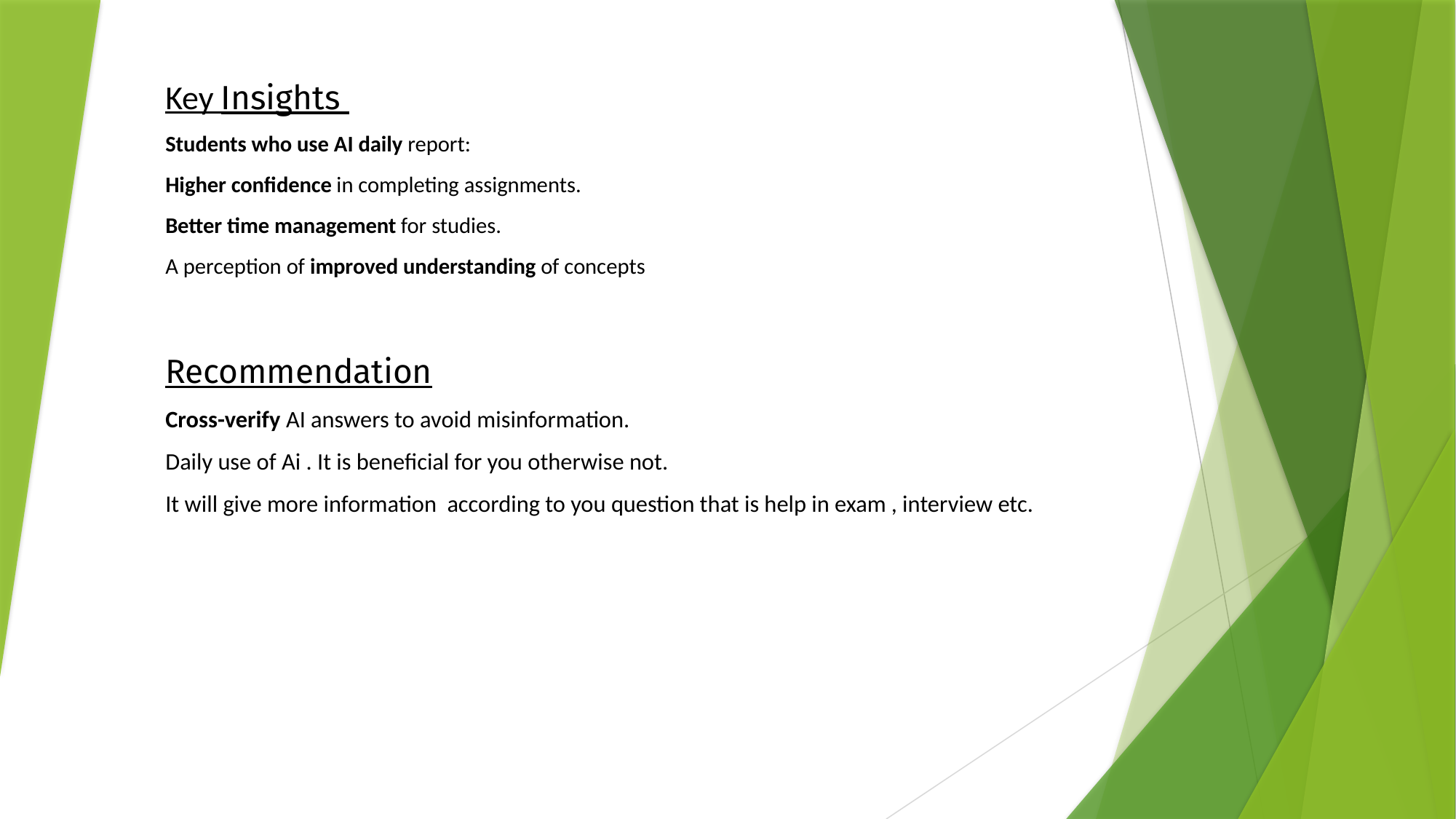

Key Insights
Students who use AI daily report:
Higher confidence in completing assignments.
Better time management for studies.
A perception of improved understanding of concepts

Recommendation
Cross-verify AI answers to avoid misinformation.
Daily use of Ai . It is beneficial for you otherwise not.
It will give more information  according to you question that is help in exam , interview etc.